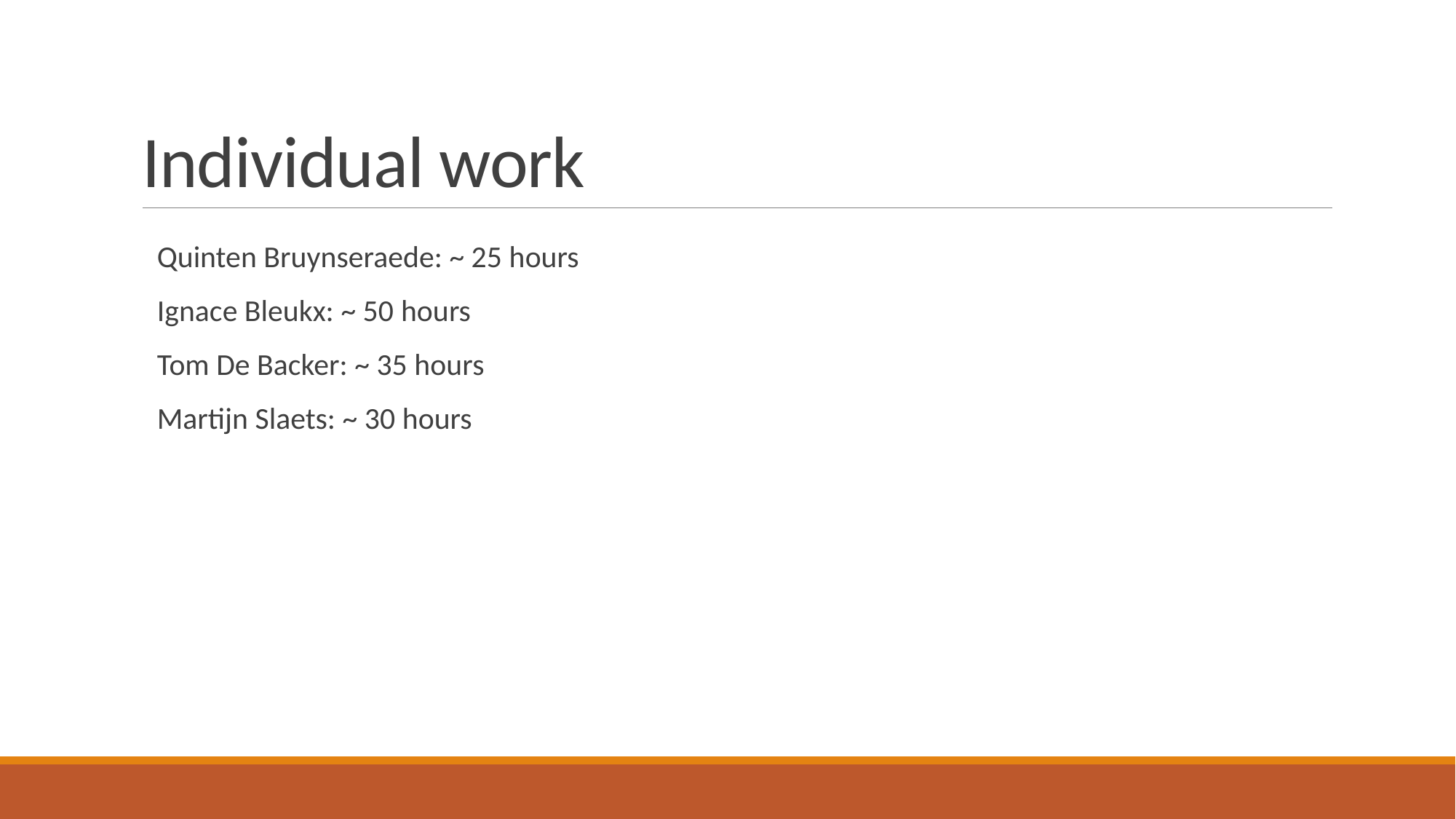

# Individual work
Quinten Bruynseraede: ~ 25 hours
Ignace Bleukx: ~ 50 hours
Tom De Backer: ~ 35 hours
Martijn Slaets: ~ 30 hours